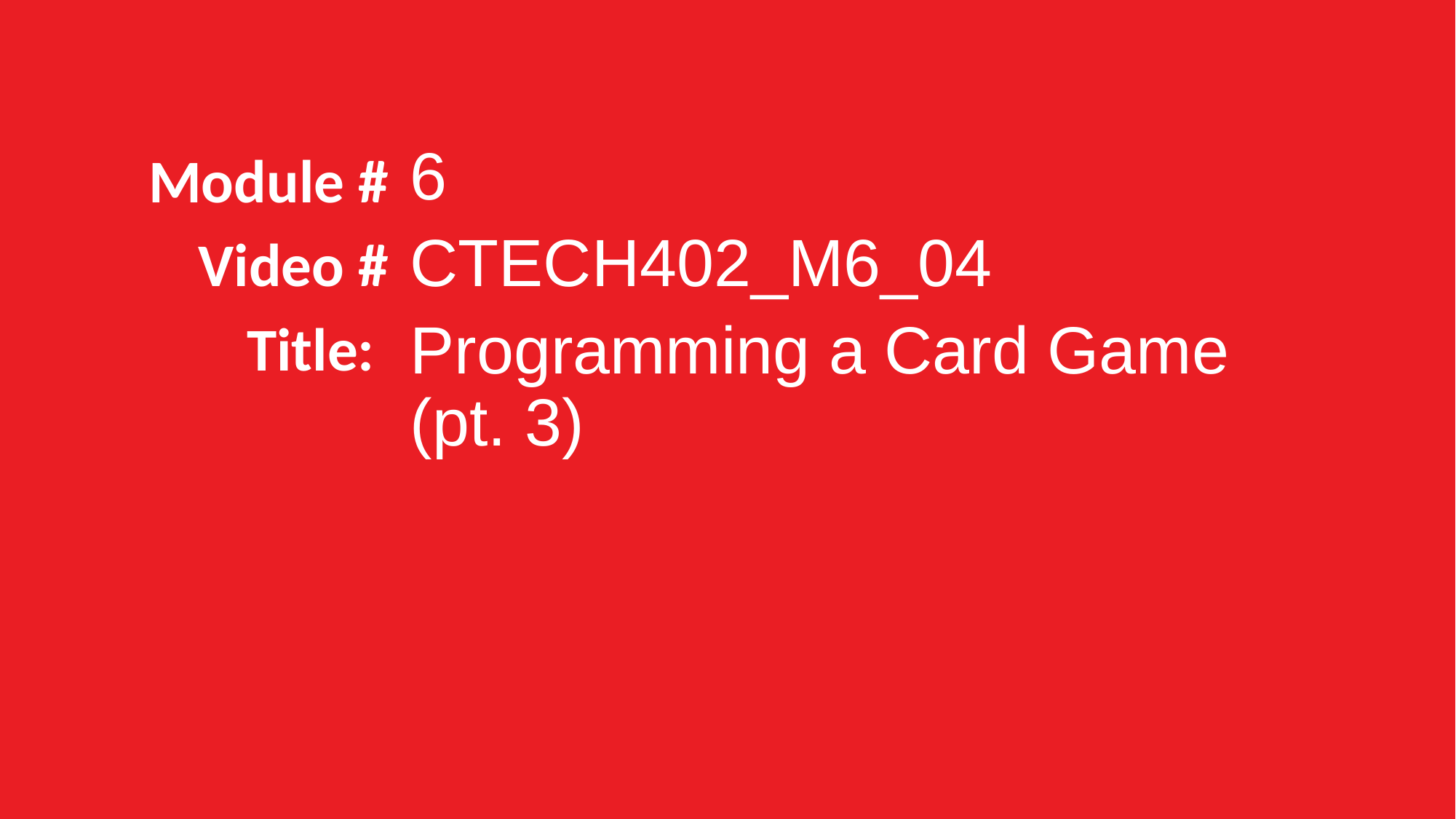

6
CTECH402_M6_04
Programming a Card Game (pt. 3)